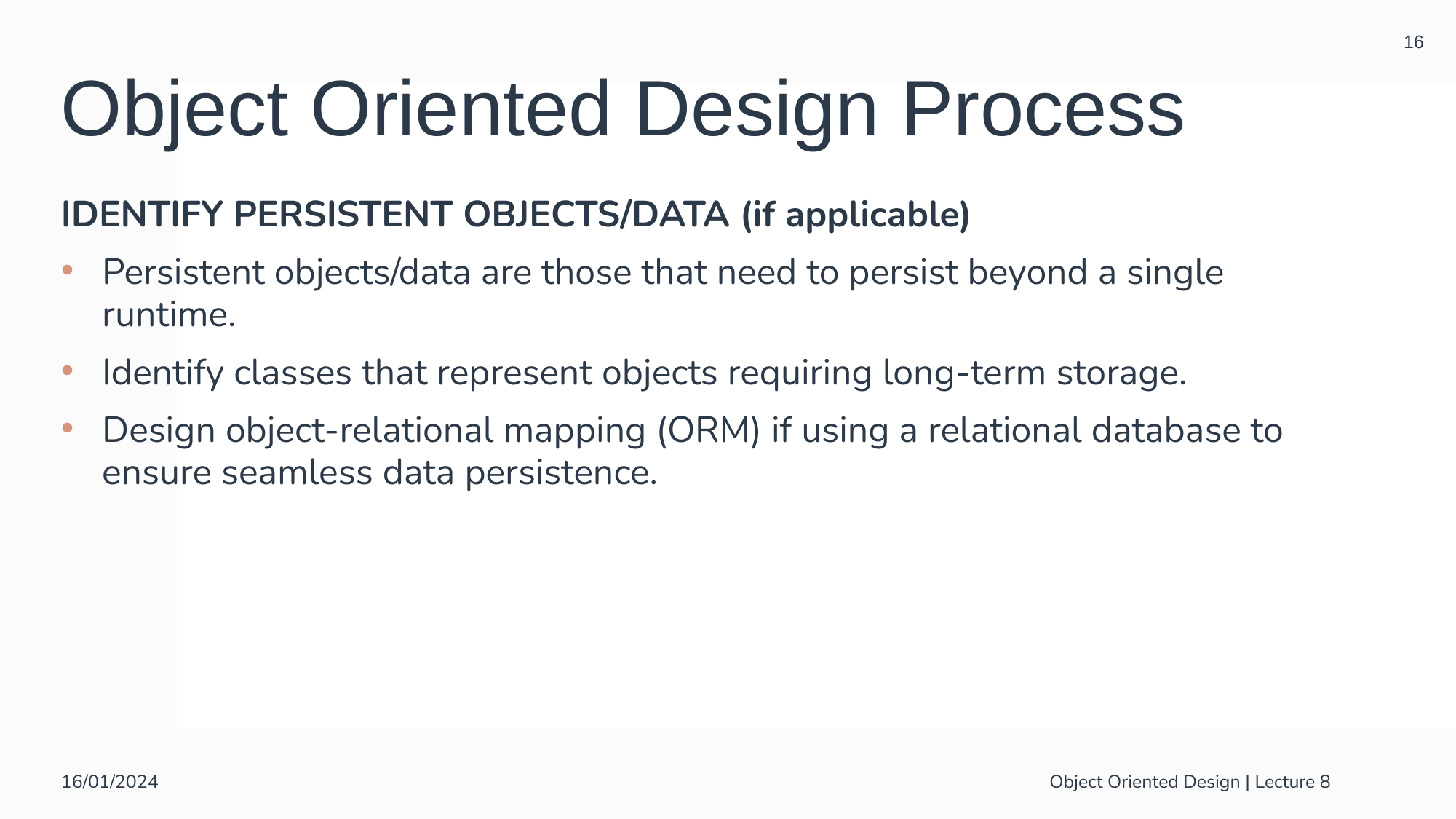

16
# Object Oriented Design Process
IDENTIFY PERSISTENT OBJECTS/DATA (if applicable)
Persistent objects/data are those that need to persist beyond a single runtime.
Identify classes that represent objects requiring long-term storage.
Design object-relational mapping (ORM) if using a relational database to ensure seamless data persistence.
16/01/2024
Object Oriented Design | Lecture 8